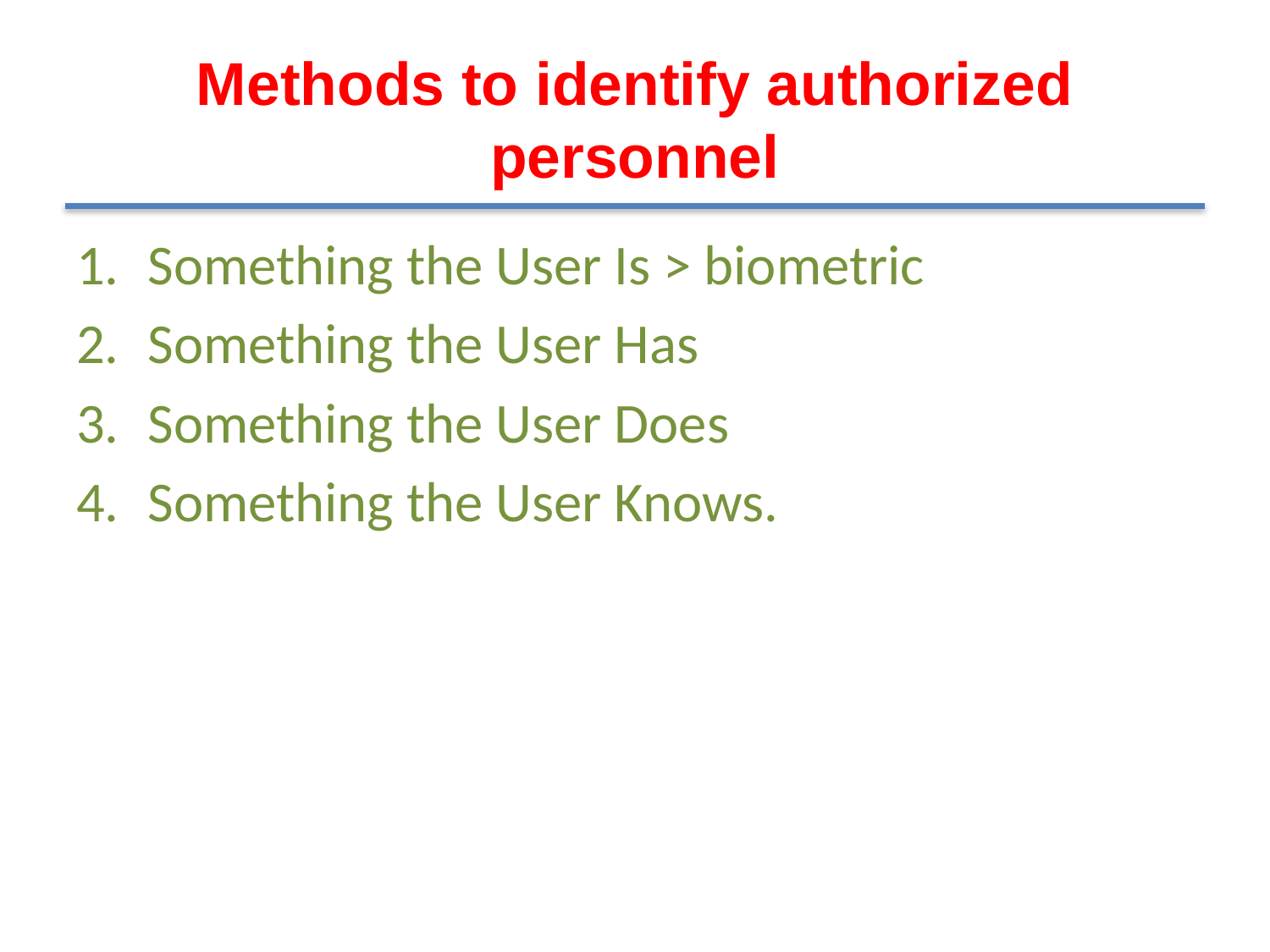

# Methods to identify authorized personnel
Something the User Is > biometric
Something the User Has
Something the User Does
Something the User Knows.